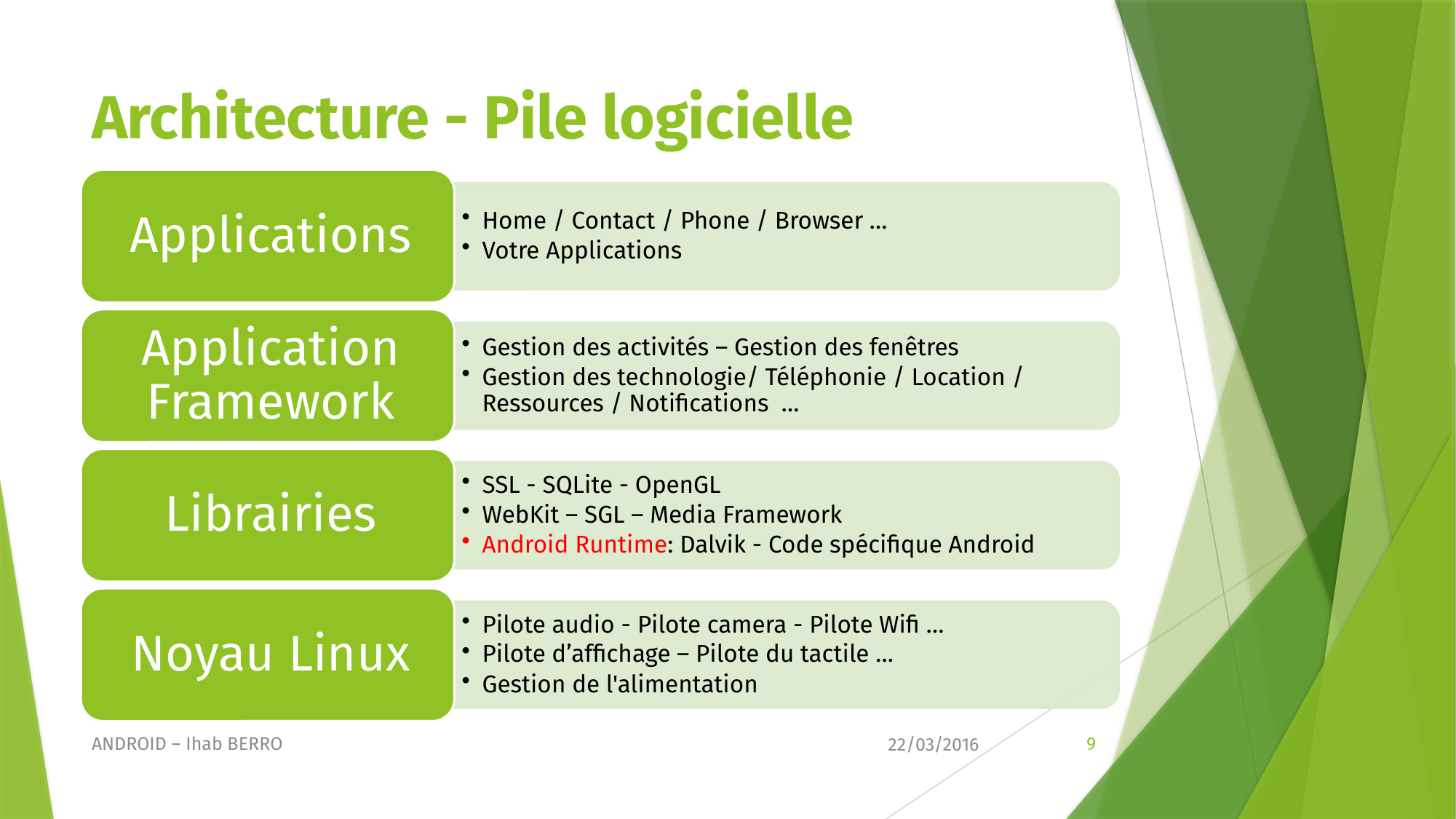

# Architecture - Pile logicielle
Home / Contact / Phone / Browser …
Votre Applications
Applications
Gestion des activités – Gestion des fenêtres
Gestion des technologie/ Téléphonie / Location / Ressources / Notifications  …
Application Framework
SSL - SQLite - OpenGL
WebKit – SGL – Media Framework
Android Runtime: Dalvik - Code spécifique Android
Librairies
Pilote audio - Pilote camera - Pilote Wifi …
Pilote d’affichage – Pilote du tactile …
Gestion de l'alimentation
Noyau Linux
ANDROID – Ihab BERRO
22/03/2016
9